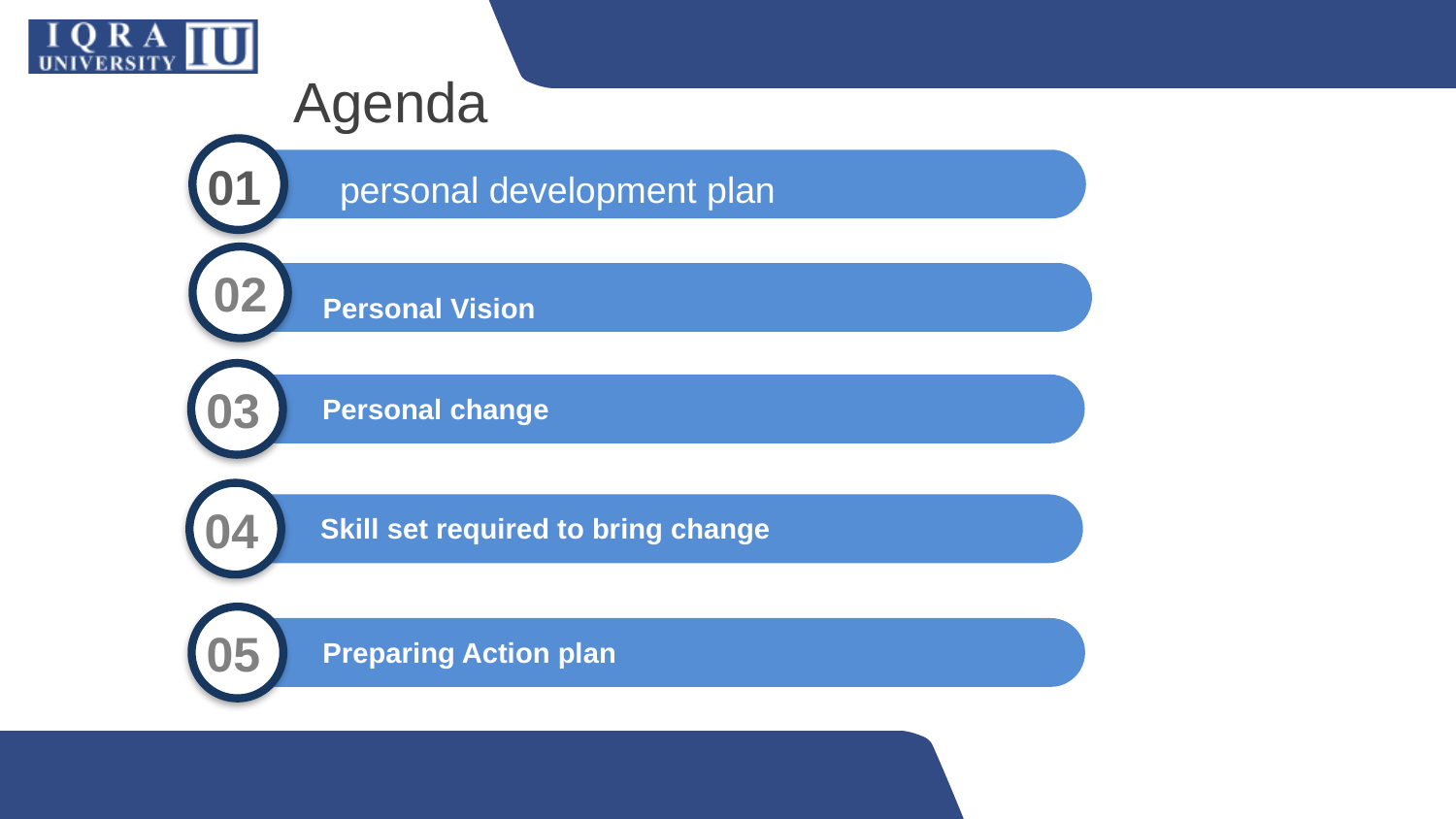

Agenda

01

 personal development plan

02
    Personal Vision

03
 Personal change

04
 Skill set required to bring change

05
 Preparing Action plan